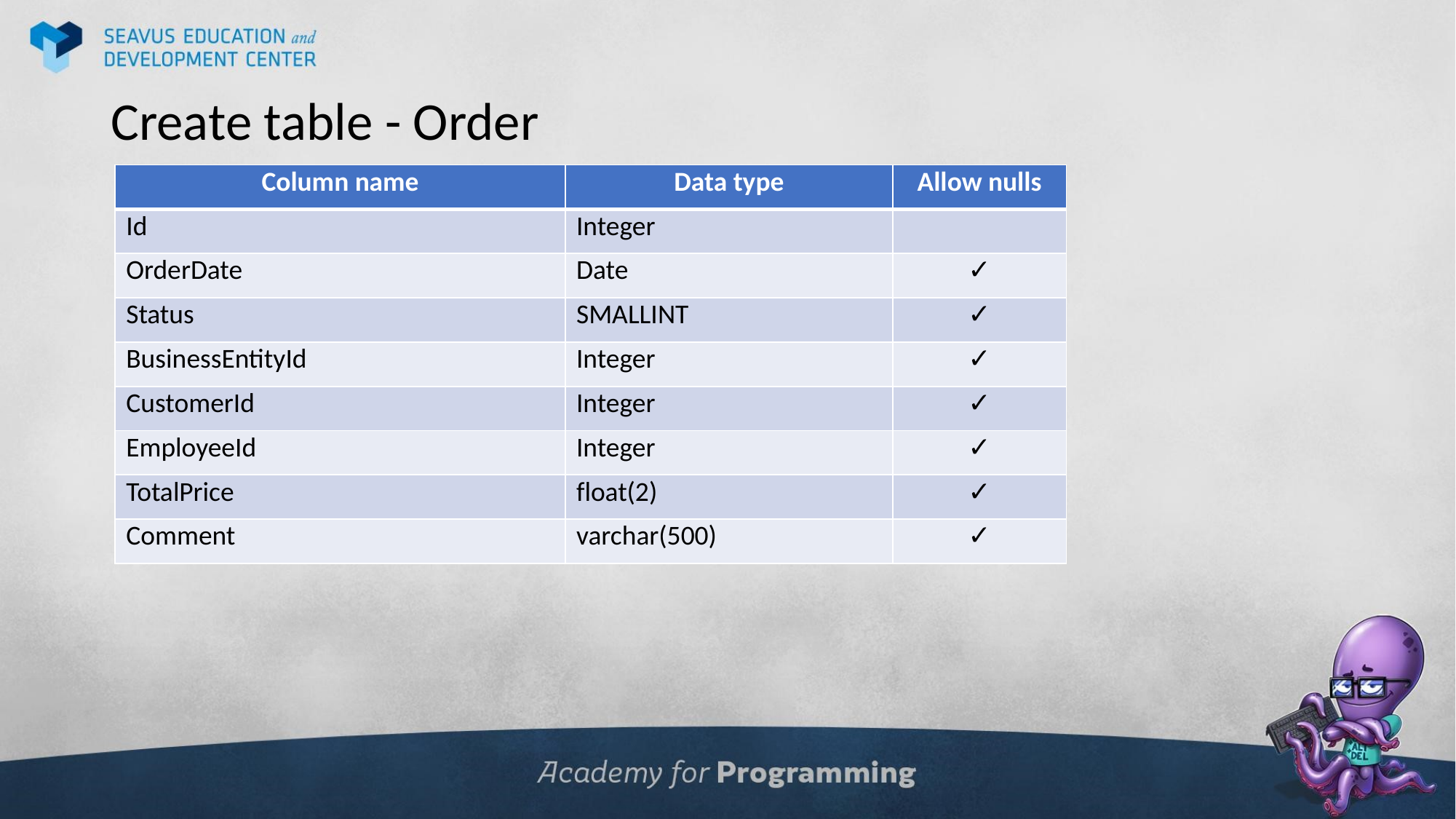

# Create table - Order
| Column name | Data type | Allow nulls |
| --- | --- | --- |
| Id | Integer |  |
| OrderDate | Date | ✓ |
| Status | SMALLINT | ✓ |
| BusinessEntityId | Integer | ✓ |
| CustomerId | Integer | ✓ |
| EmployeeId | Integer | ✓ |
| TotalPrice | float(2) | ✓ |
| Comment | varchar(500) | ✓ |